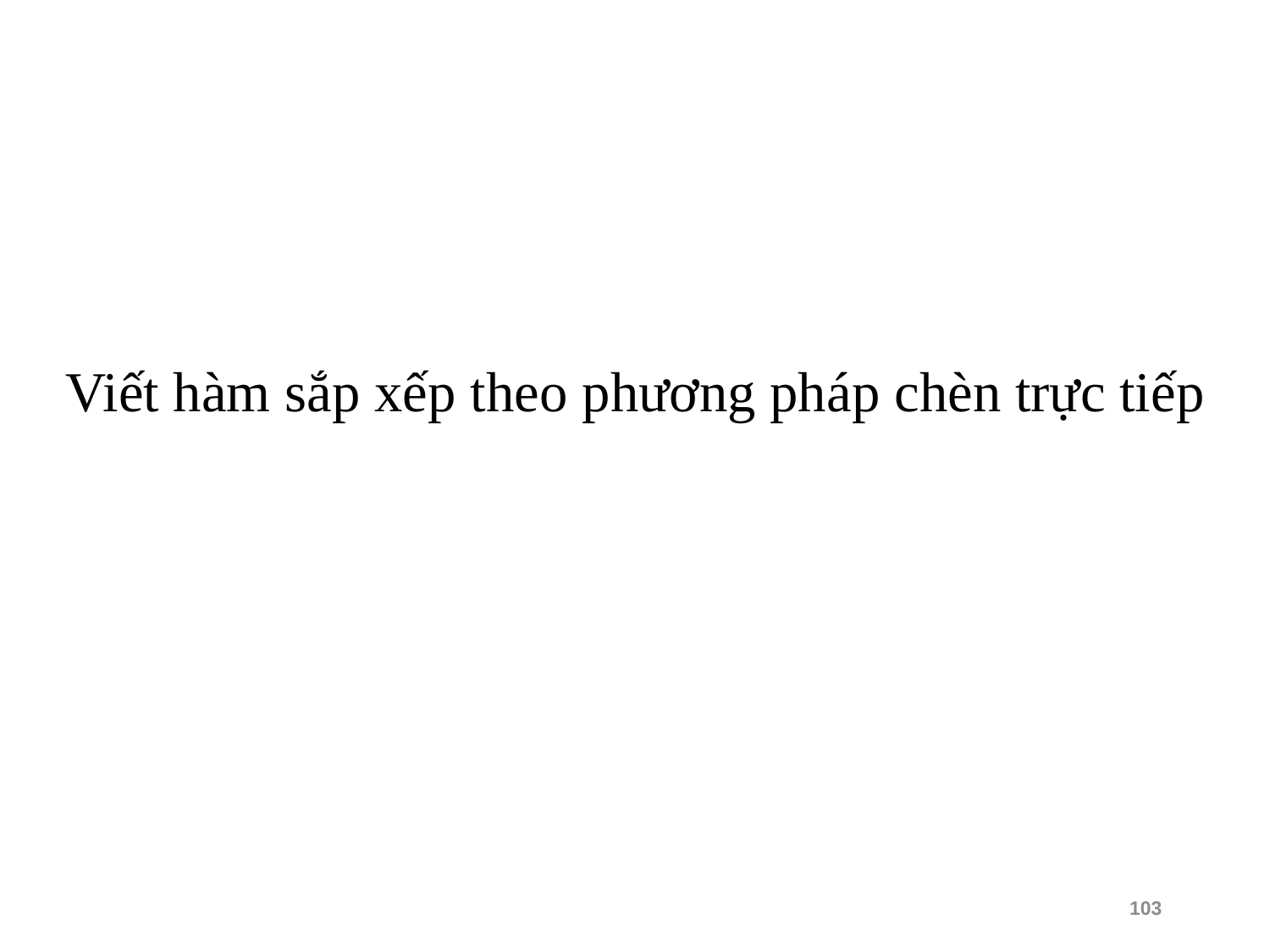

Viết hàm sắp xếp theo phương pháp chèn trực tiếp
103